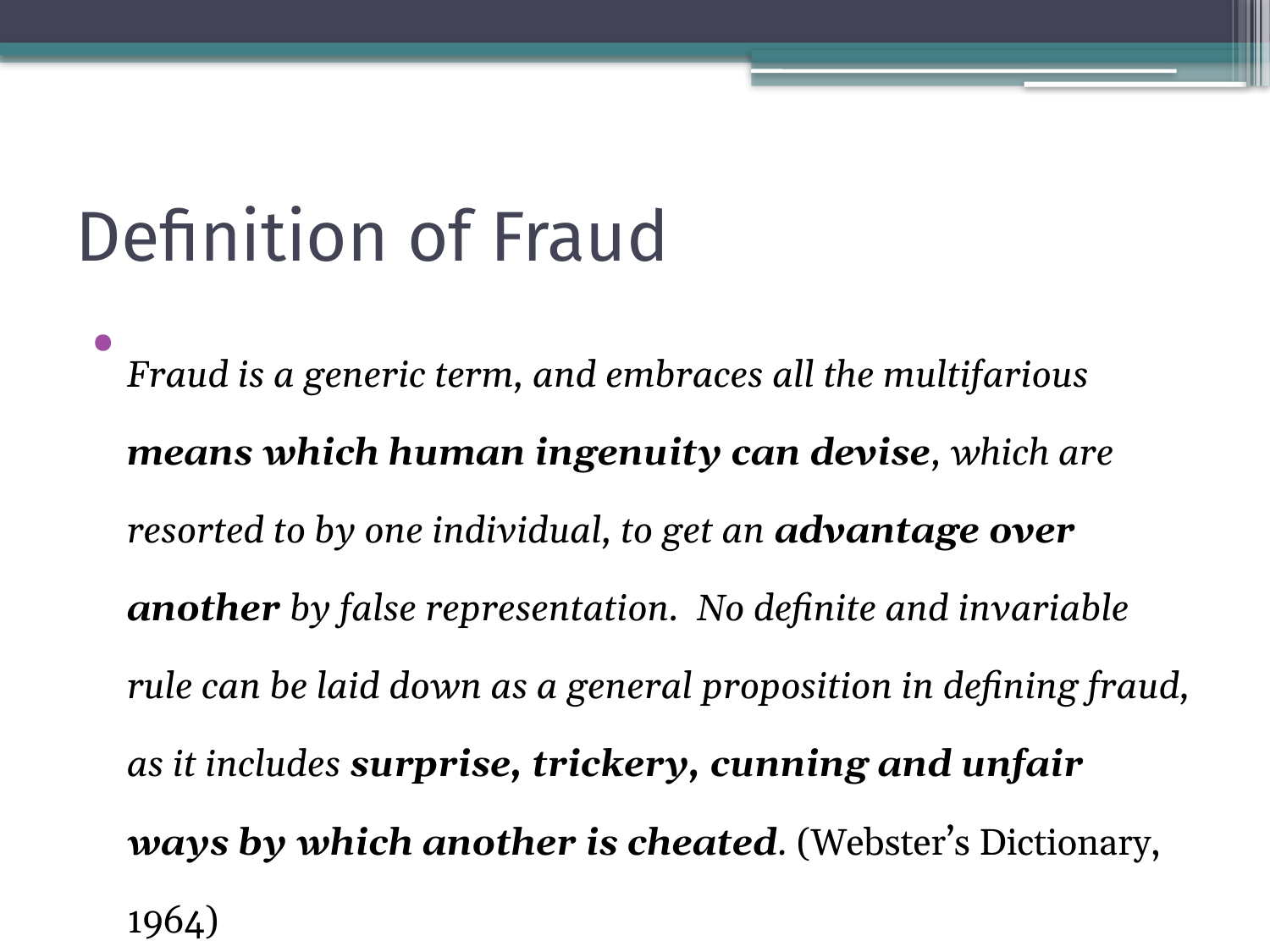

# Definition of Fraud

Fraud is a generic term, and embraces all the multifarious means which human ingenuity can devise, which are resorted to by one individual, to get an advantage over another by false representation.  No definite and invariable rule can be laid down as a general proposition in defining fraud, as it includes surprise, trickery, cunning and unfair ways by which another is cheated. (Webster’s Dictionary, 1964)